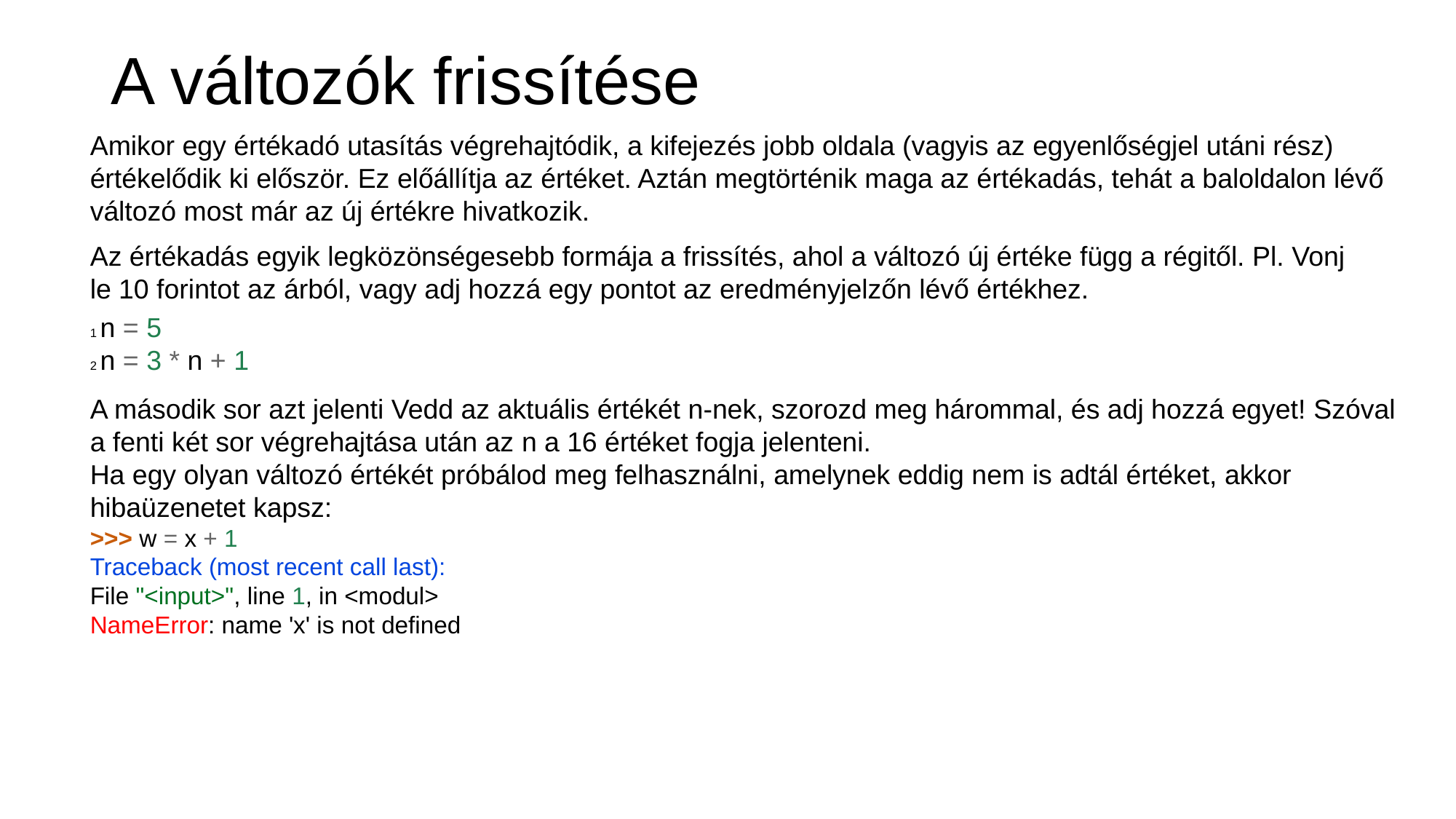

# A változók frissítése
Amikor egy értékadó utasítás végrehajtódik, a kifejezés jobb oldala (vagyis az egyenlőségjel utáni rész) értékelődik ki először. Ez előállítja az értéket. Aztán megtörténik maga az értékadás, tehát a baloldalon lévő változó most már az új értékre hivatkozik.
Az értékadás egyik legközönségesebb formája a frissítés, ahol a változó új értéke függ a régitől. Pl. Vonj le 10 forintot az árból, vagy adj hozzá egy pontot az eredményjelzőn lévő értékhez.
1 n = 5
2 n = 3 * n + 1
A második sor azt jelenti Vedd az aktuális értékét n-nek, szorozd meg hárommal, és adj hozzá egyet! Szóval a fenti két sor végrehajtása után az n a 16 értéket fogja jelenteni.
Ha egy olyan változó értékét próbálod meg felhasználni, amelynek eddig nem is adtál értéket, akkor hibaüzenetet kapsz:
>>> w = x + 1
Traceback (most recent call last):
File "<input>", line 1, in <modul>
NameError: name 'x' is not defined